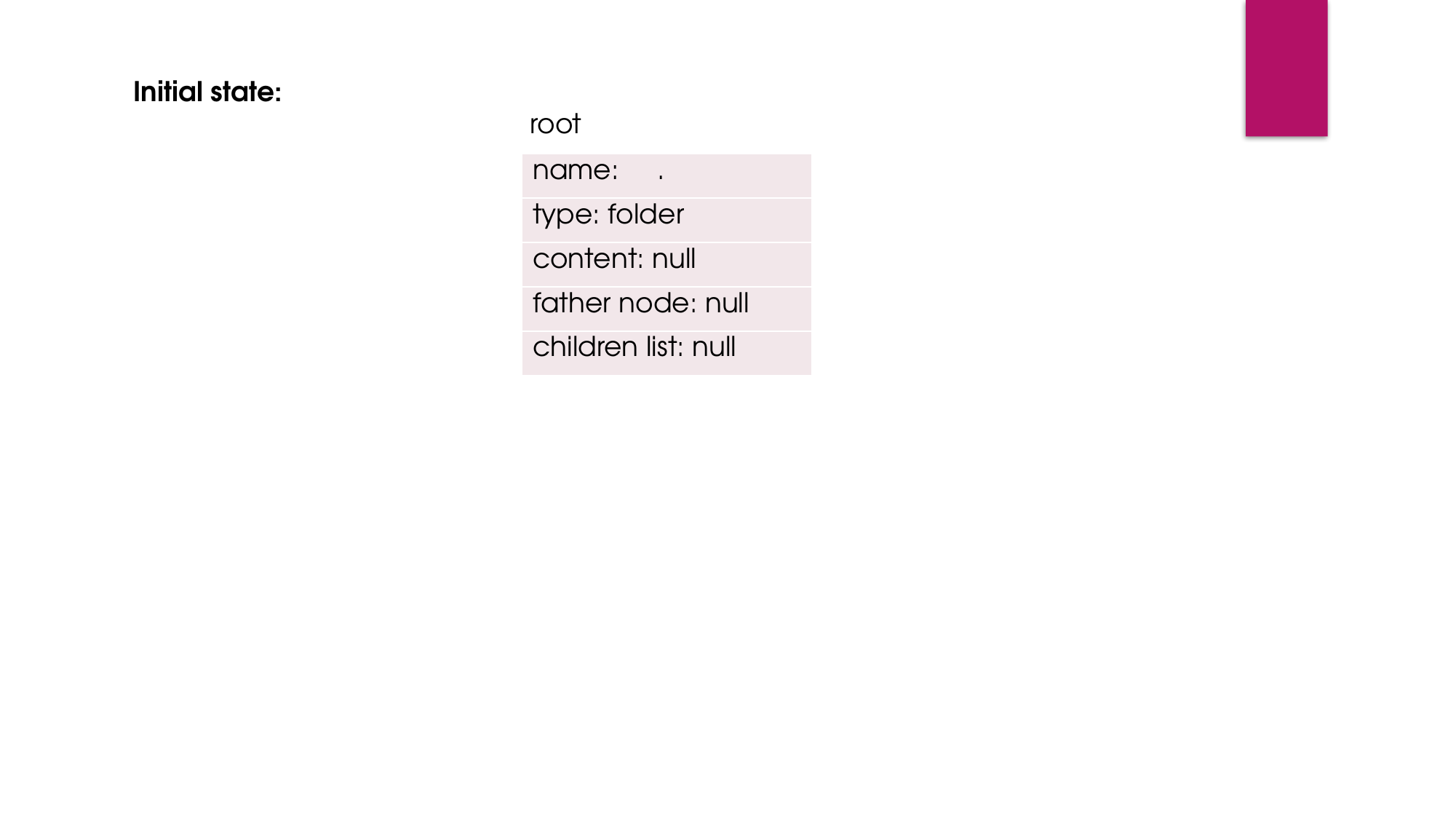

Initial state:
root
| name: . |
| --- |
| type: folder |
| content: null |
| father node: null |
| children list: null |